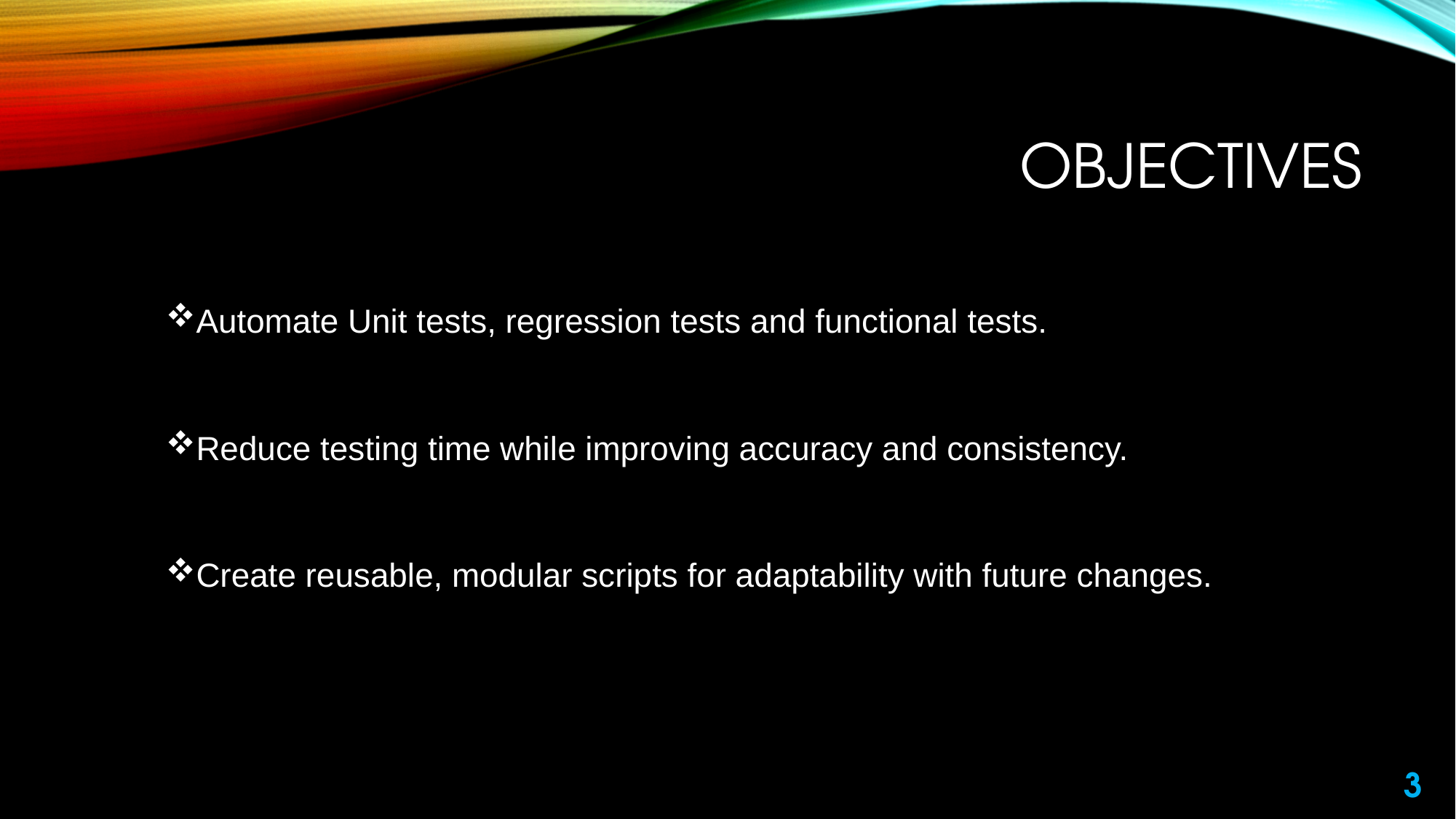

# objectives
Automate Unit tests, regression tests and functional tests.

Reduce testing time while improving accuracy and consistency.

Create reusable, modular scripts for adaptability with future changes.
3